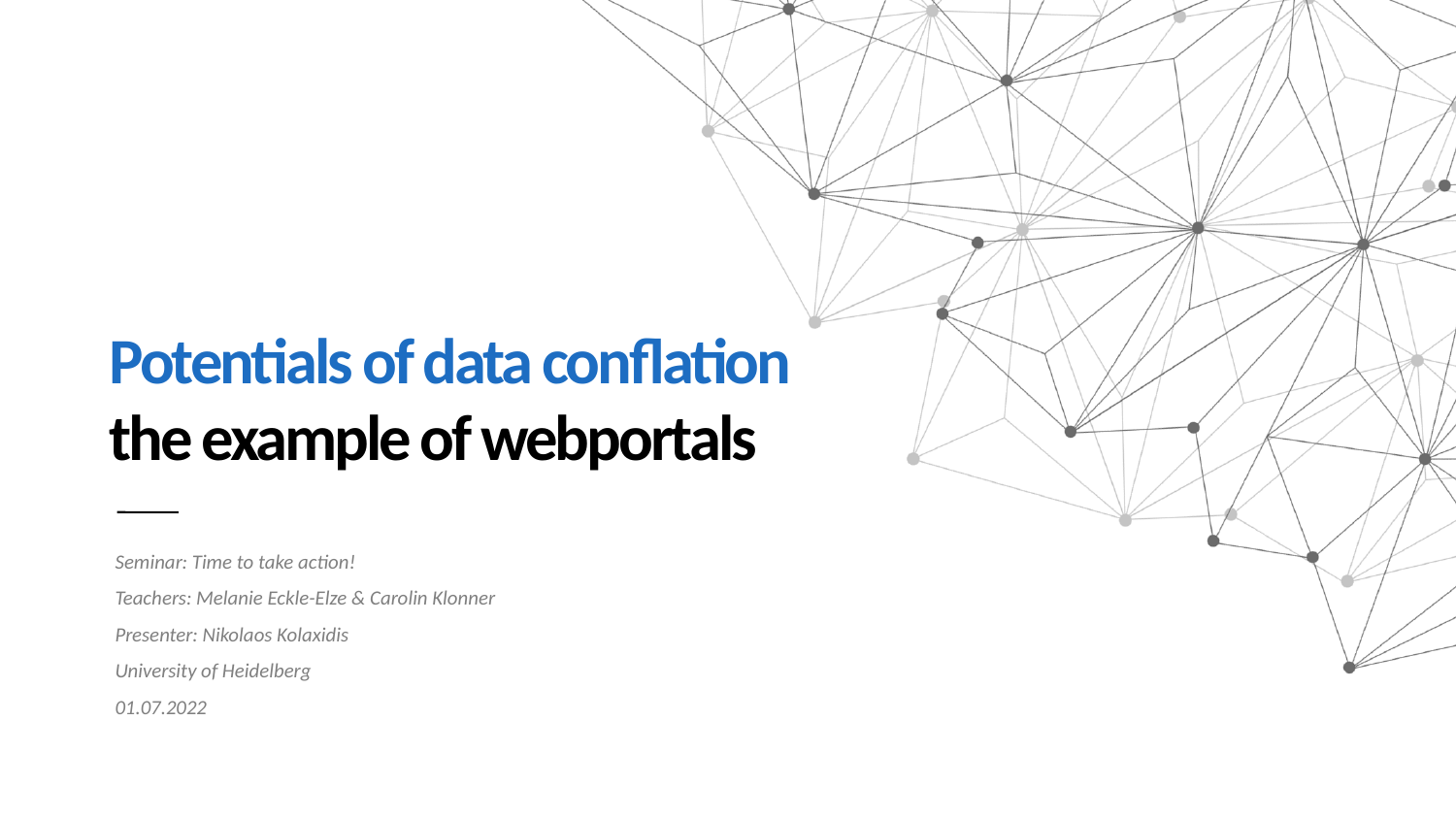

Potentials of data conflation
the example of webportals

Seminar: Time to take action!
Teachers: Melanie Eckle-Elze & Carolin Klonner
Presenter: Nikolaos Kolaxidis
University of Heidelberg
01.07.2022